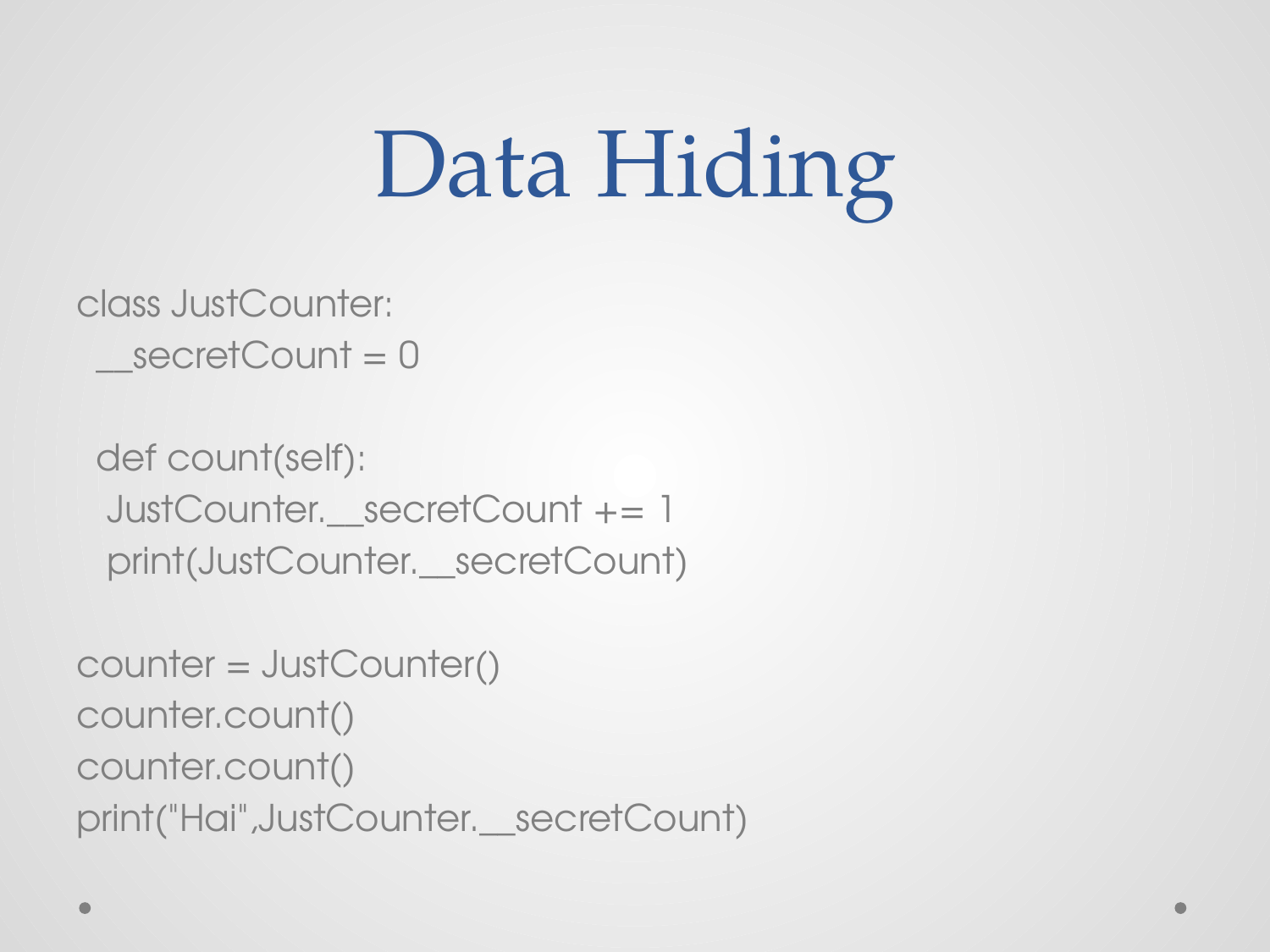

# Data Hiding

class JustCounter:
  __secretCount = 0

  def count(self):
   JustCounter.__secretCount += 1
   print(JustCounter.__secretCount)

counter = JustCounter()
counter.count()
counter.count()
print("Hai",JustCounter.__secretCount)